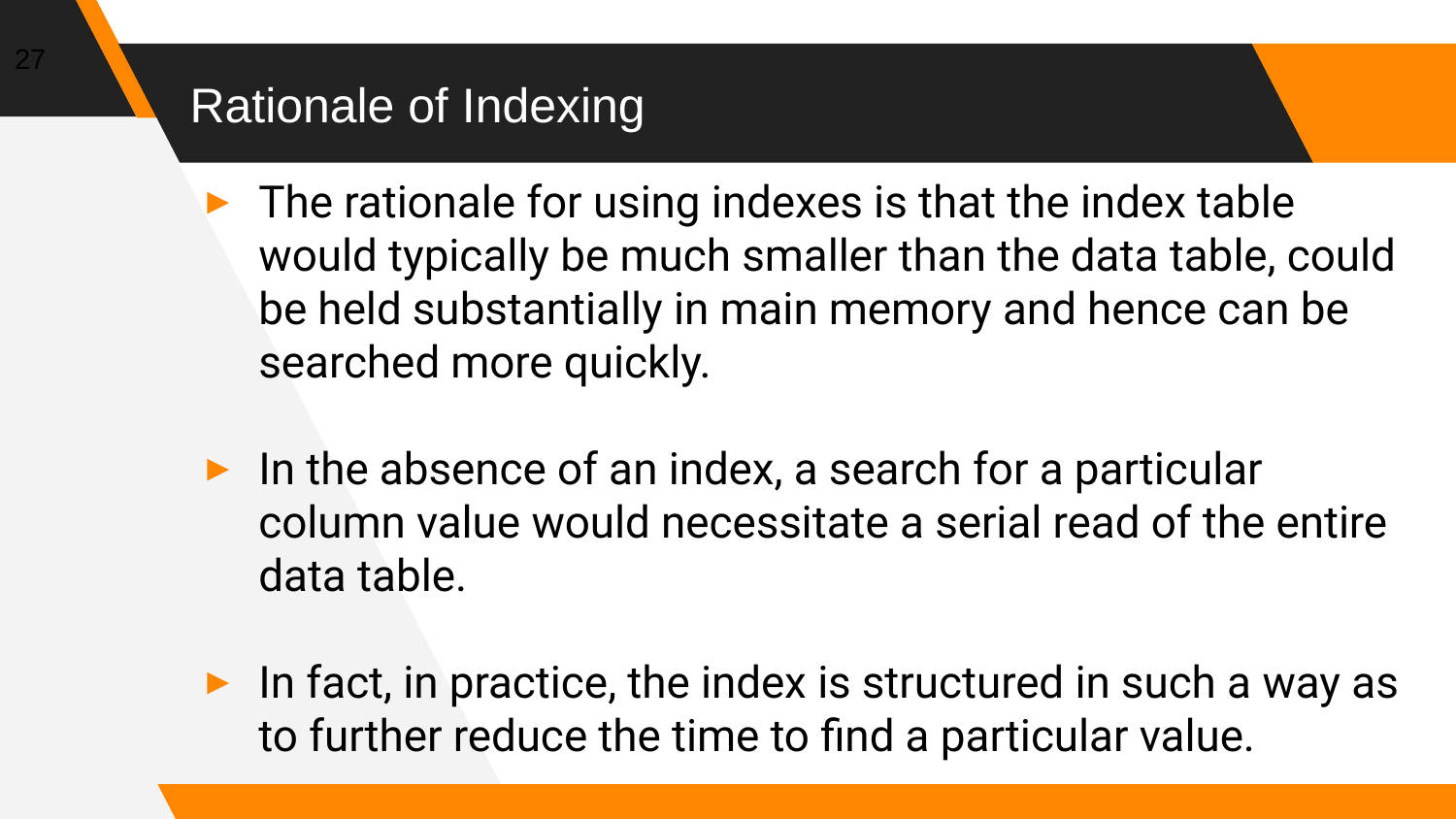

27
# Rationale of Indexing
The rationale for using indexes is that the index table would typically be much smaller than the data table, could be held substantially in main memory and hence can be searched more quickly.

In the absence of an index, a search for a particular column value would necessitate a serial read of the entire data table.

In fact, in practice, the index is structured in such a way as to further reduce the time to find a particular value.